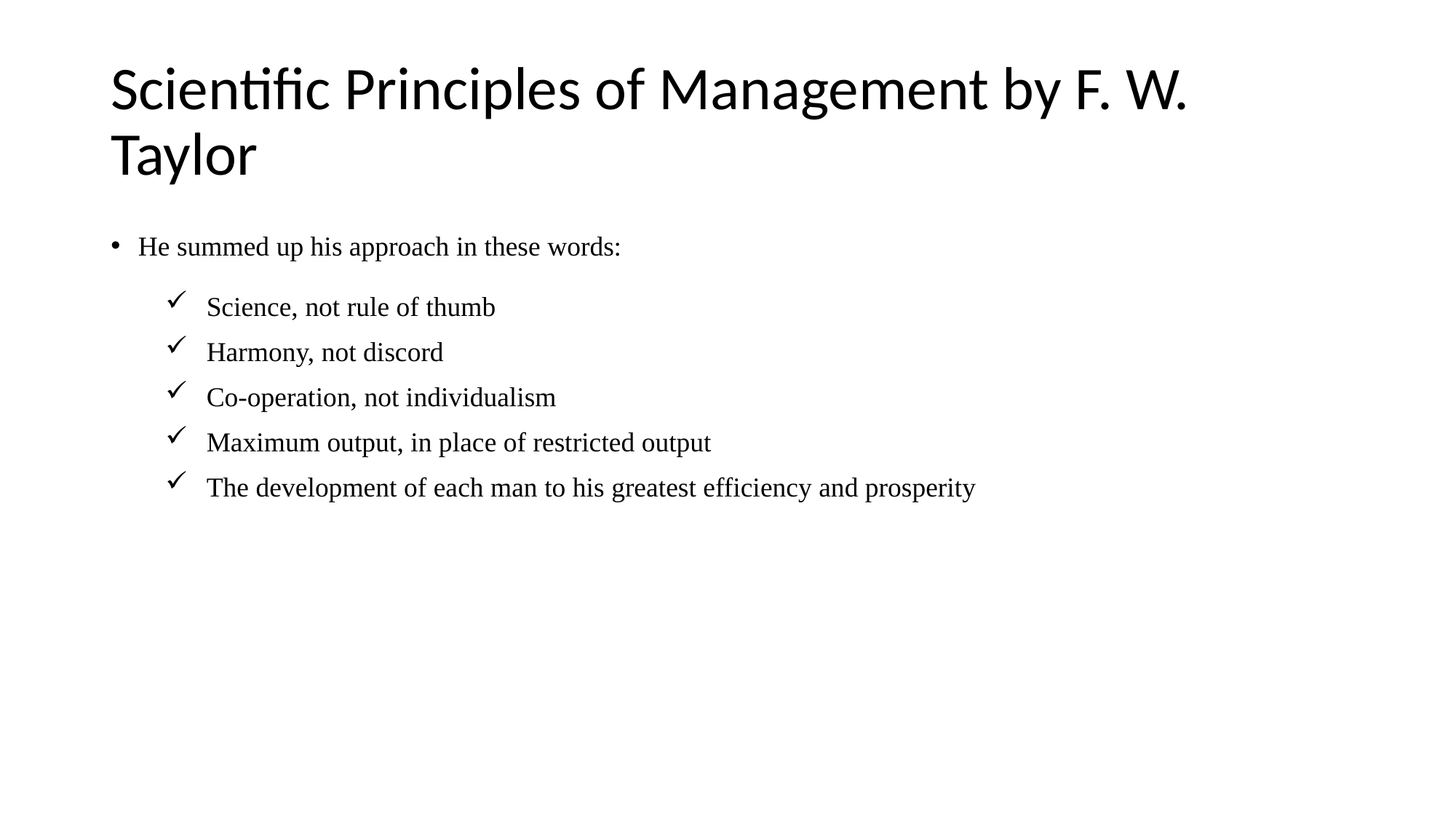

# Scientific Principles of Management by F. W. Taylor
He summed up his approach in these words:
Science, not rule of thumb
Harmony, not discord
Co-operation, not individualism
Maximum output, in place of restricted output
The development of each man to his greatest efficiency and prosperity